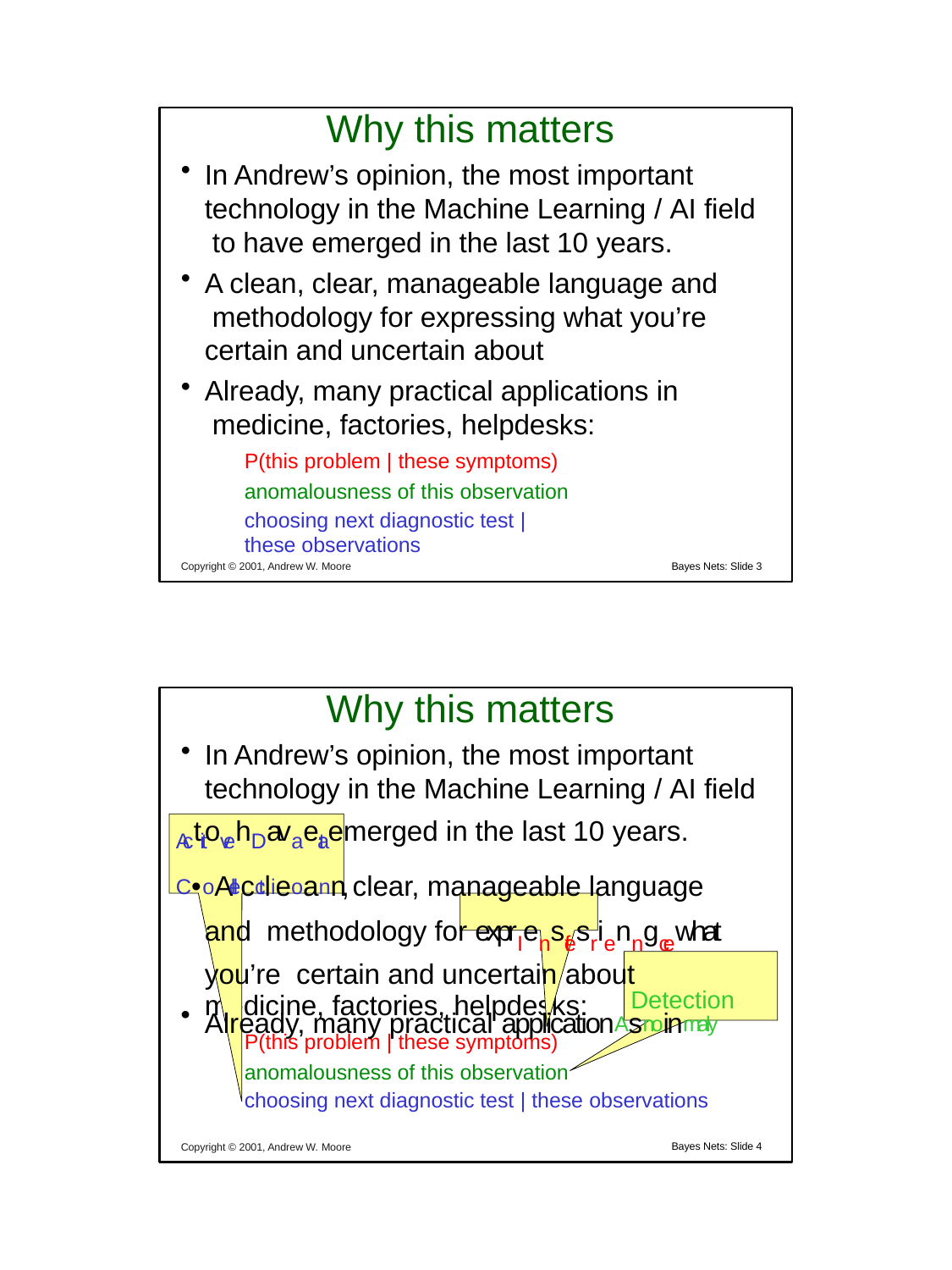

# Why this matters

In Andrew’s opinion, the most important  technology in the Machine Learning / AI field  to have emerged in the last 10 years.
A clean, clear, manageable language and  methodology for expressing what you’re  certain and uncertain about
Already, many practical applications in  medicine, factories, helpdesks:
P(this problem | these symptoms)  anomalousness of this observation
choosing next diagnostic test | these observations
Copyright © 2001, Andrew W. Moore
Bayes Nets: Slide 3
Why this matters
In Andrew’s opinion, the most important  technology in the Machine Learning / AI field
ActtiovehDavaeta emerged in the last 10 years.
C• oAllecctlieoann, clear, manageable language and  methodology for exprIensfesrienngcewhat you’re  certain and uncertain about
Already, many practical applicationAsnoinmaly

medicine, factories, helpdesks:
P(this problem | these symptoms)  anomalousness of this observation
Detection
choosing next diagnostic test | these observations
Copyright © 2001, Andrew W. Moore
Bayes Nets: Slide 4